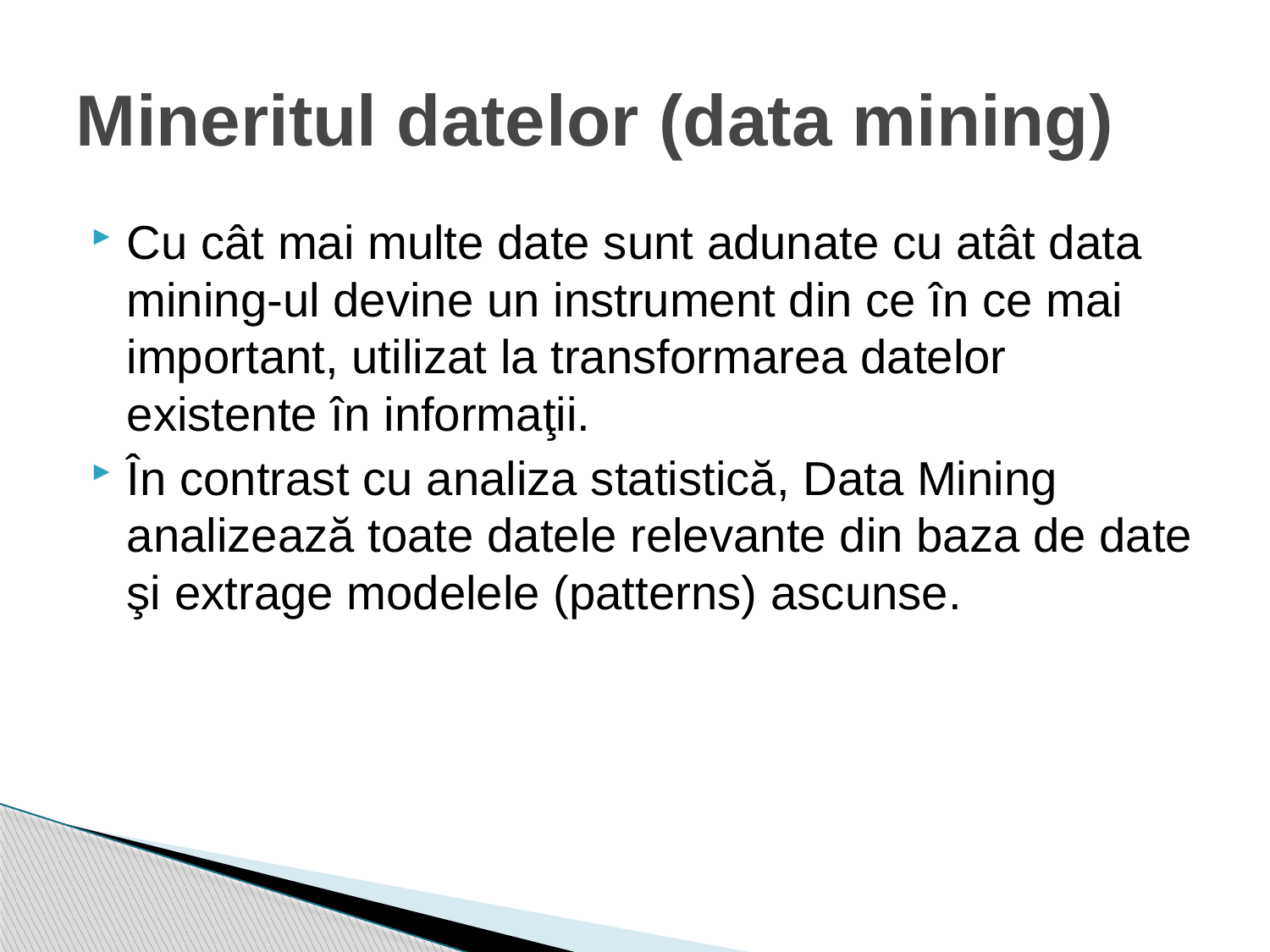

# Mineritul datelor (data mining)
Cu cât mai multe date sunt adunate cu atât data mining-ul devine un instrument din ce în ce mai important, utilizat la transformarea datelor existente în informaţii.
În contrast cu analiza statistică, Data Mining analizează toate datele relevante din baza de date şi extrage modelele (patterns) ascunse.